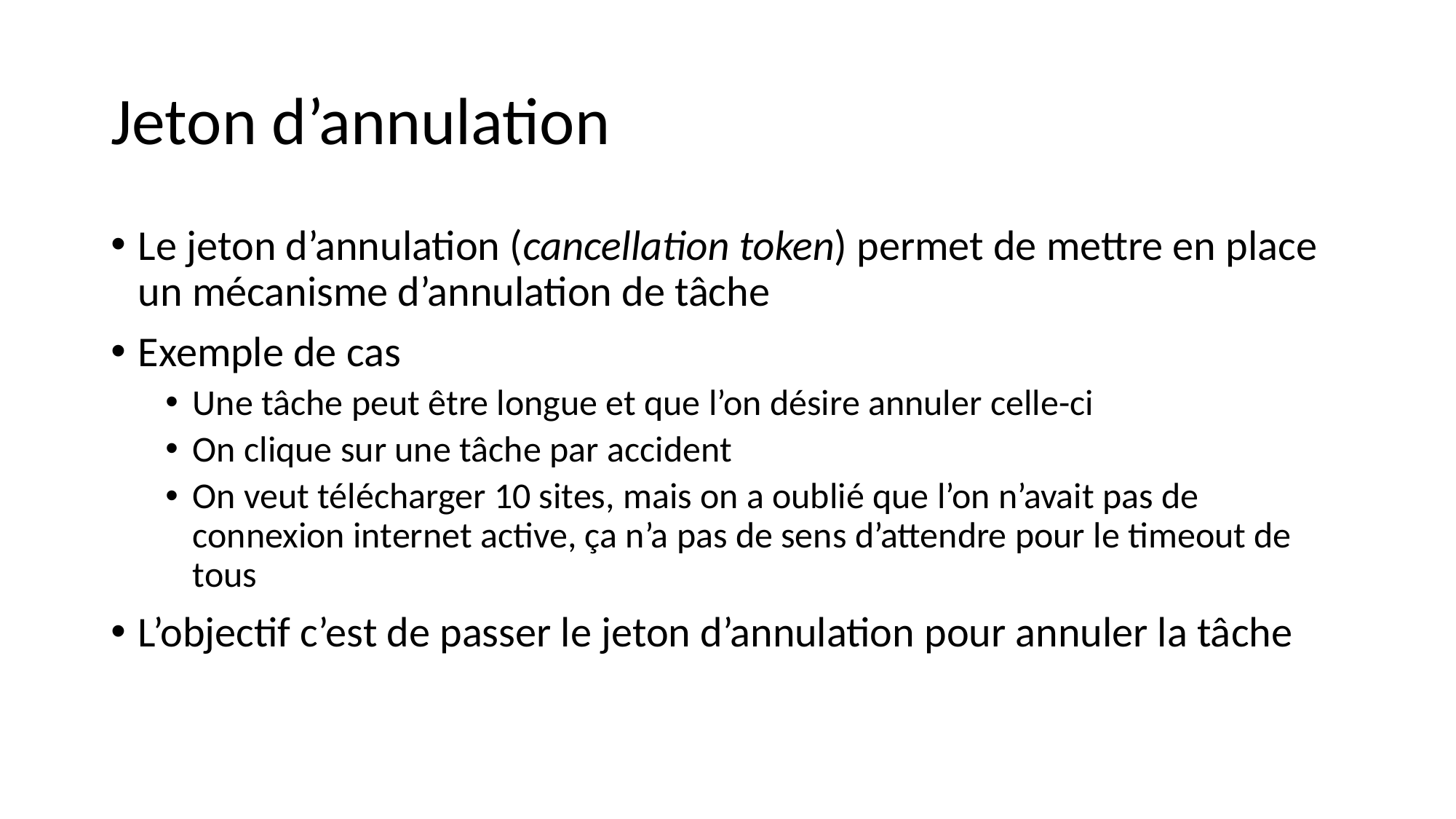

# Jeton d’annulation
Le jeton d’annulation (cancellation token) permet de mettre en place un mécanisme d’annulation de tâche
Exemple de cas
Une tâche peut être longue et que l’on désire annuler celle-ci
On clique sur une tâche par accident
On veut télécharger 10 sites, mais on a oublié que l’on n’avait pas de connexion internet active, ça n’a pas de sens d’attendre pour le timeout de tous
L’objectif c’est de passer le jeton d’annulation pour annuler la tâche